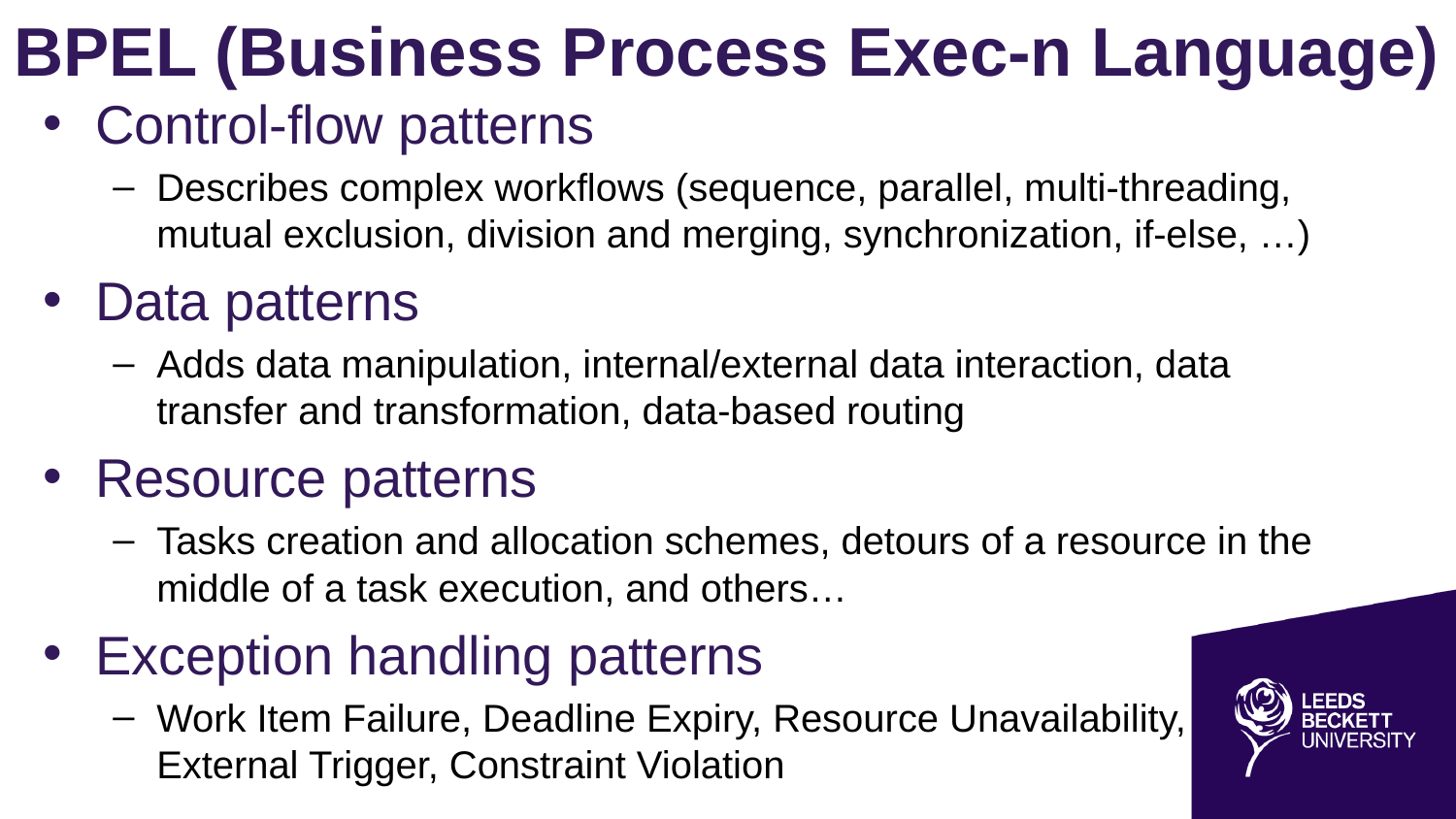

# BPEL (Business Process Exec-n Language)
Control-flow patterns
Describes complex workflows (sequence, parallel, multi-threading, mutual exclusion, division and merging, synchronization, if-else, …)
Data patterns
Adds data manipulation, internal/external data interaction, data transfer and transformation, data-based routing
Resource patterns
Tasks creation and allocation schemes, detours of a resource in the middle of a task execution, and others…
Exception handling patterns
Work Item Failure, Deadline Expiry, Resource Unavailability, External Trigger, Constraint Violation